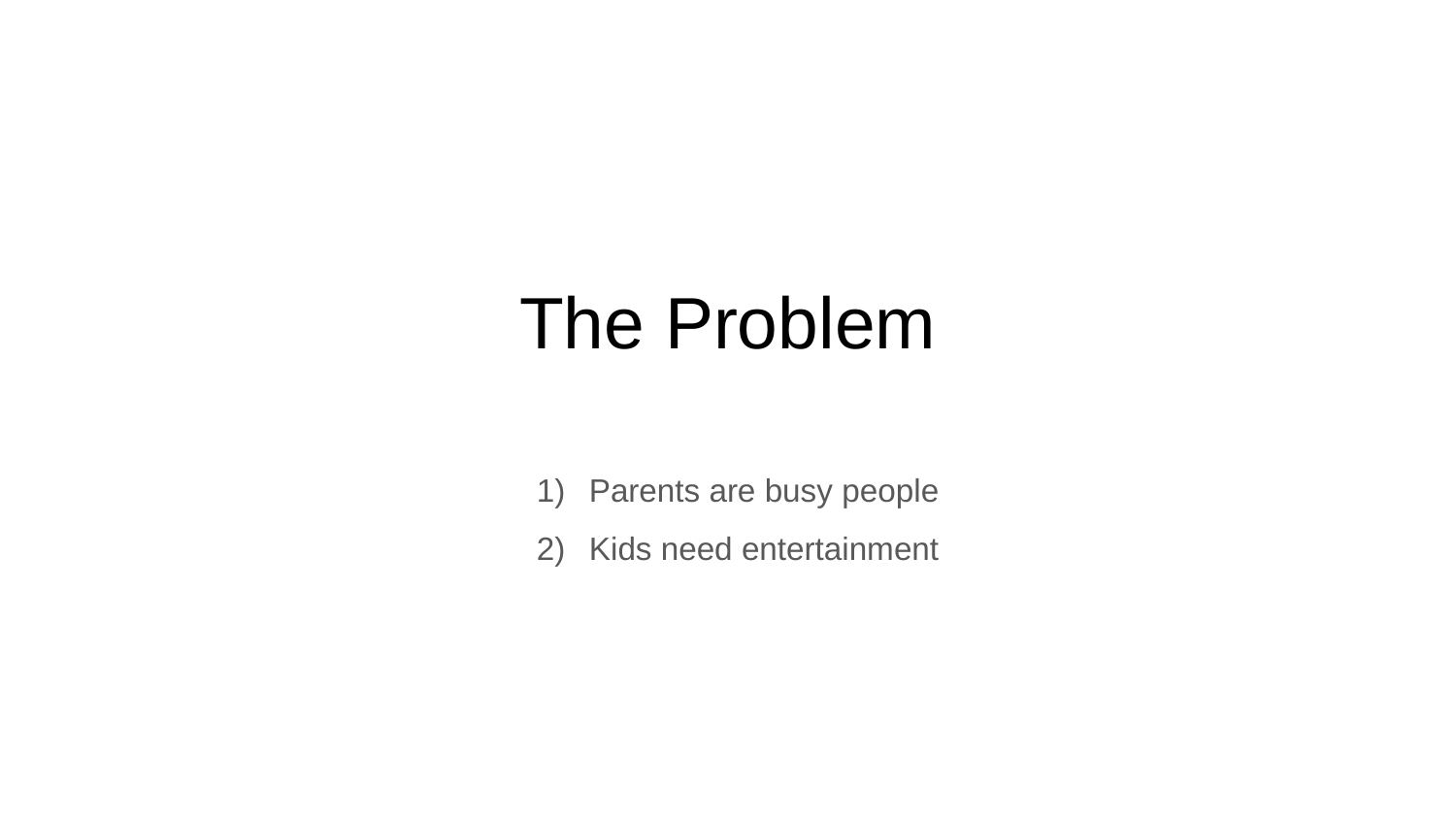

# The Problem

Parents are busy people
Kids need entertainment